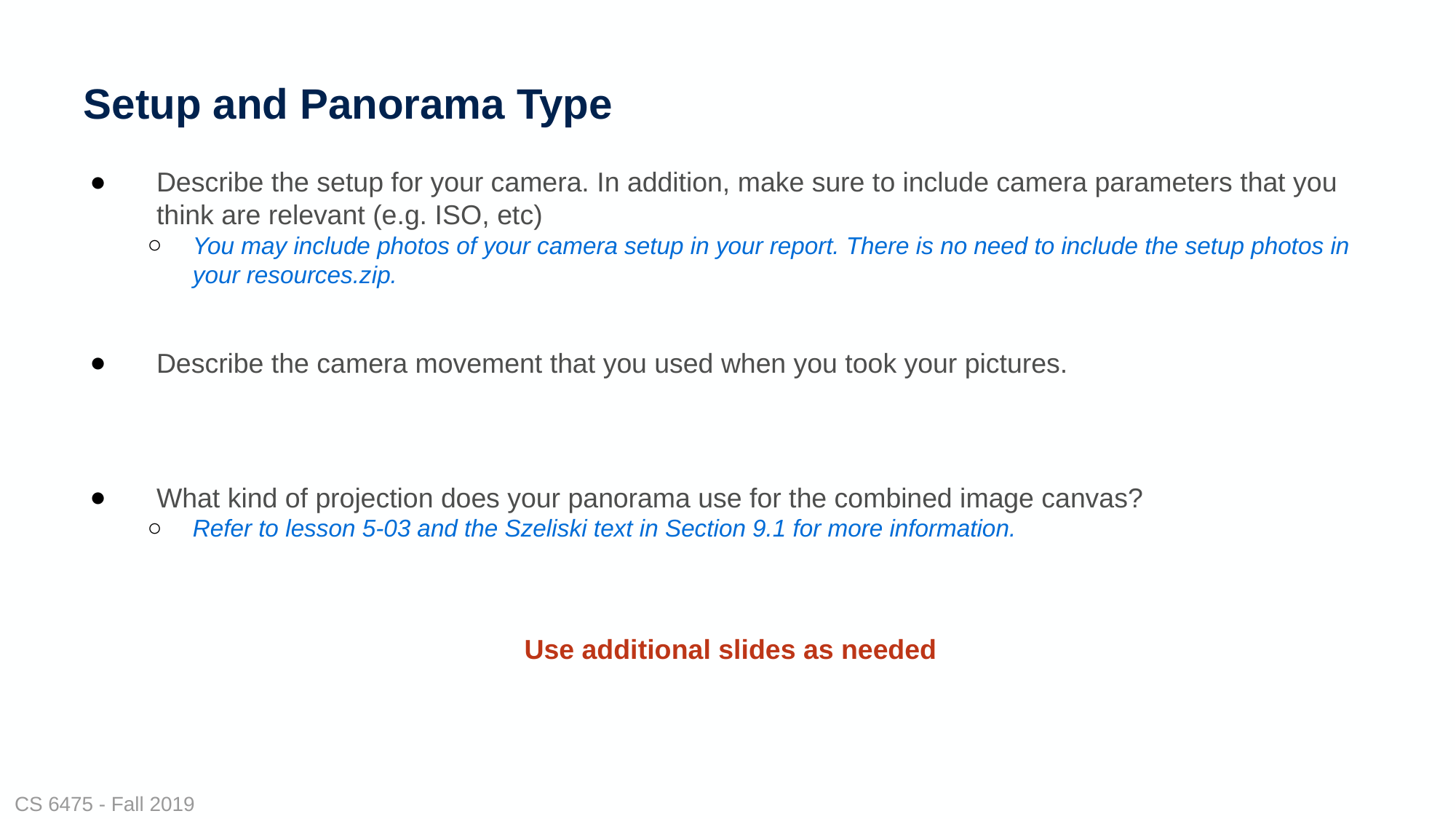

# Setup and Panorama Type
Describe the setup for your camera. In addition, make sure to include camera parameters that you think are relevant (e.g. ISO, etc)
You may include photos of your camera setup in your report. There is no need to include the setup photos in your resources.zip.

Describe the camera movement that you used when you took your pictures.

What kind of projection does your panorama use for the combined image canvas?
Refer to lesson 5-03 and the Szeliski text in Section 9.1 for more information.

Use additional slides as needed